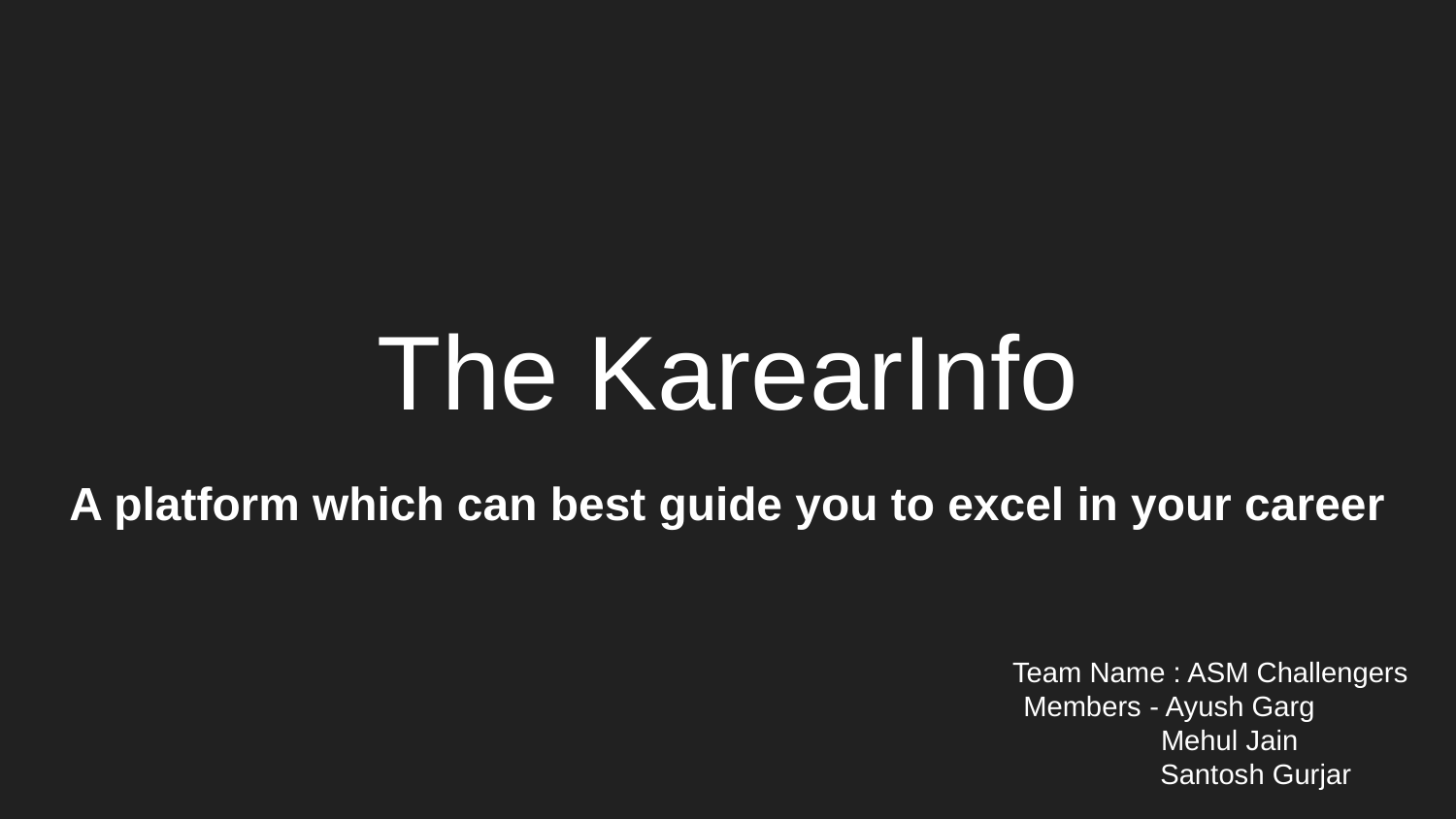

# The KarearInfo
A platform which can best guide you to excel in your career

Team Name : ASM Challengers
   Members - Ayush Garg
  Mehul Jain
           Santosh Gurjar